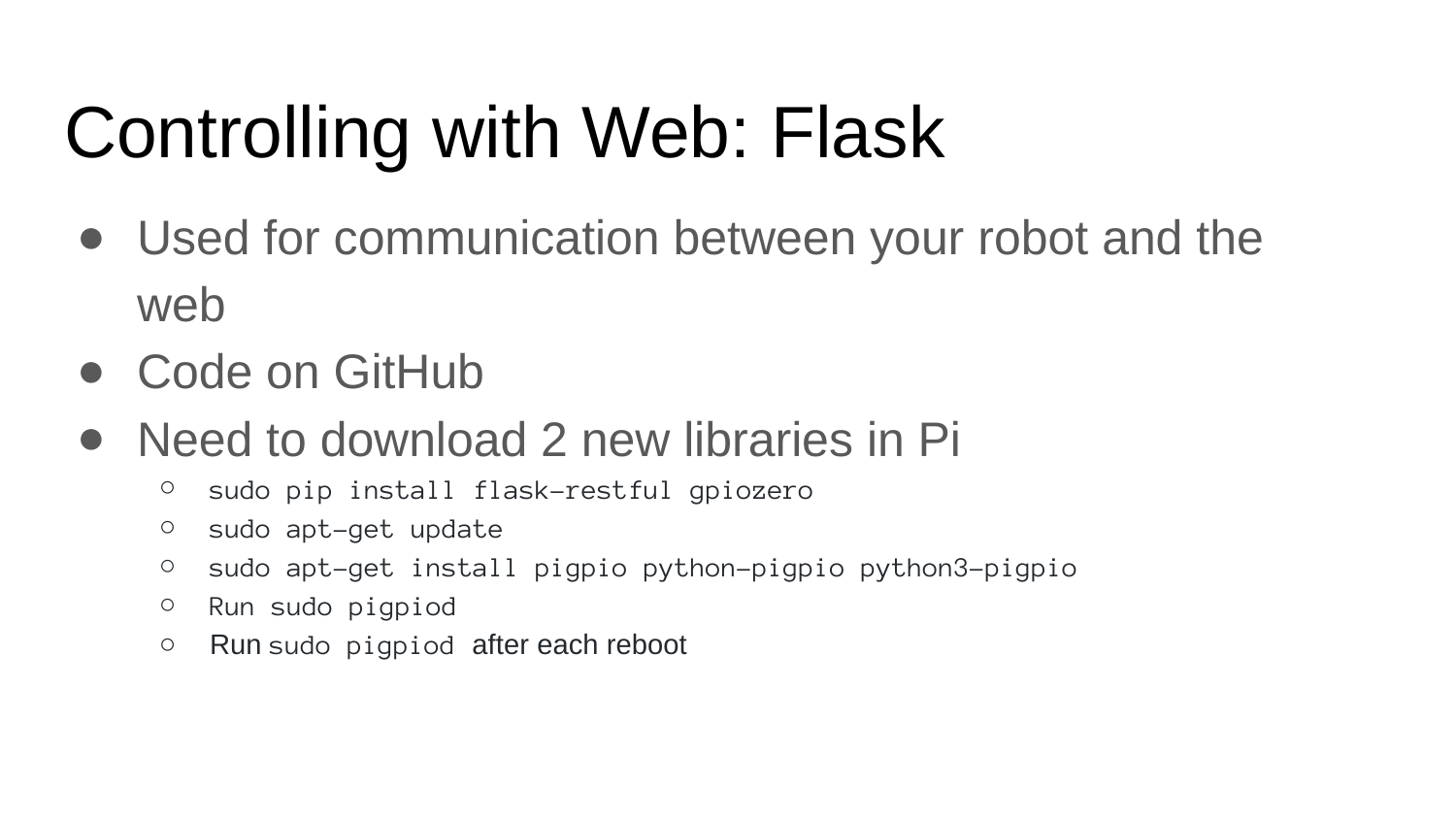

Controlling with Web: Flask

Used for communication between your robot and the web
Code on GitHub
Need to download 2 new libraries in Pi
sudo pip install flask-restful gpiozero
sudo apt-get update
sudo apt-get install pigpio python-pigpio python3-pigpio
Run sudo pigpiod
Run sudo pigpiod  after each reboot